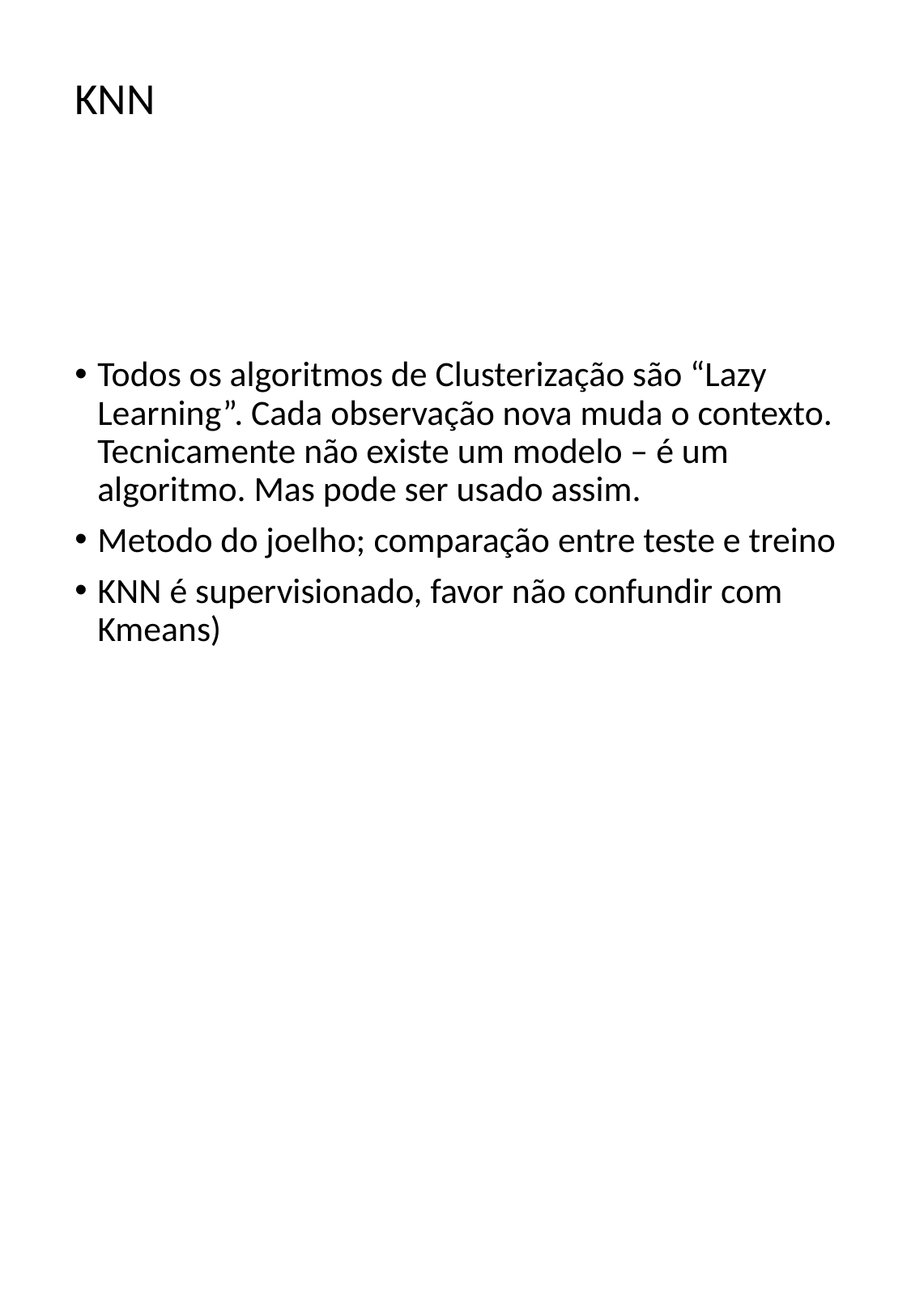

# KNN
Todos os algoritmos de Clusterização são “Lazy Learning”. Cada observação nova muda o contexto. Tecnicamente não existe um modelo – é um algoritmo. Mas pode ser usado assim.
Metodo do joelho; comparação entre teste e treino
KNN é supervisionado, favor não confundir com Kmeans)